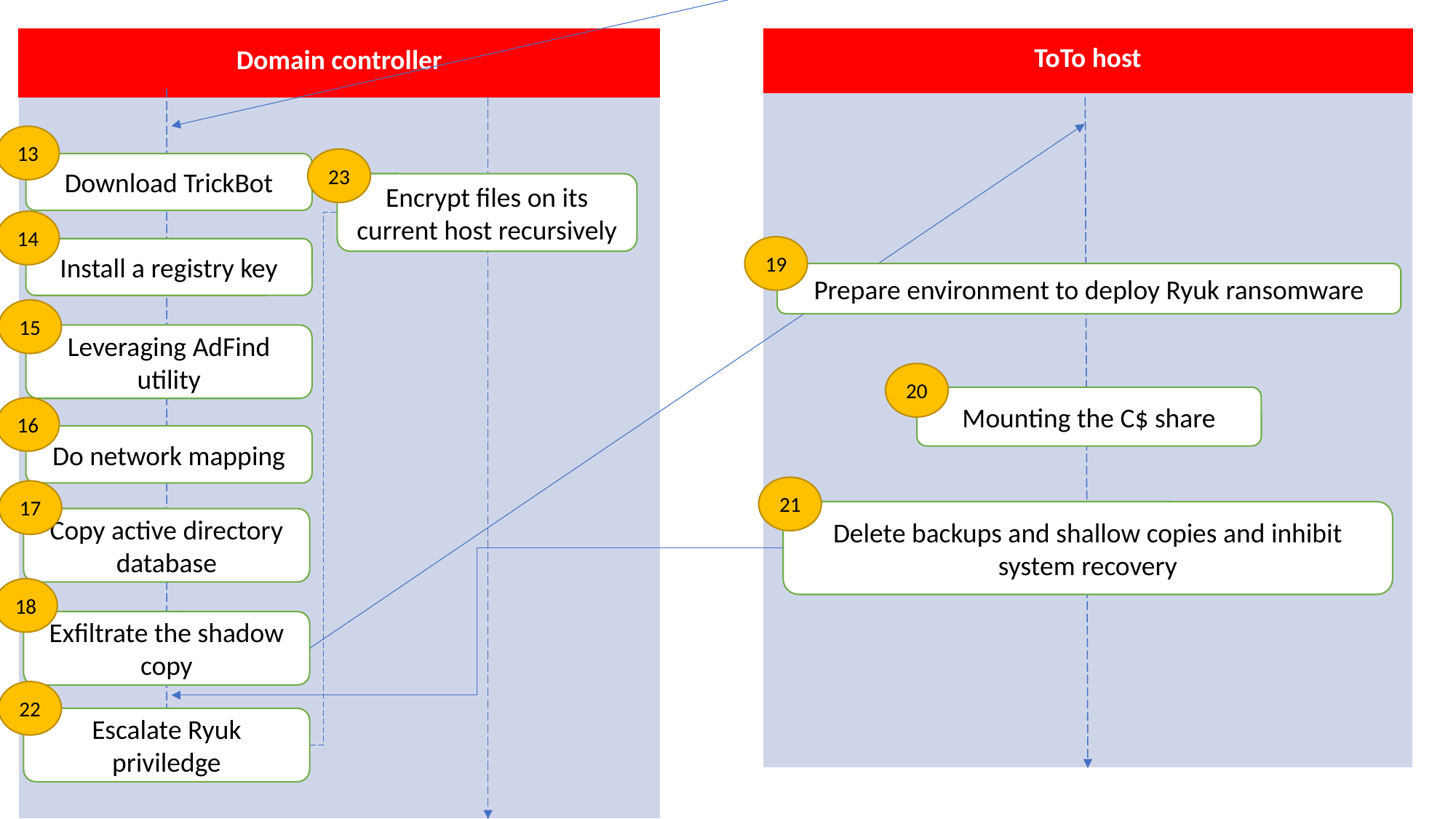

| Domain controller |
| --- |
|  |
| ToTo host |
| --- |
|  |
13
23
Download TrickBot
Encrypt files on its current host recursively
14
19
Install a registry key
Prepare environment to deploy Ryuk ransomware
15
Leveraging AdFind utility
20
Mounting the C$ share
16
Do network mapping
21
17
Delete backups and shallow copies and inhibit system recovery
Copy active directory database
18
Exfiltrate the shadow copy
22
Escalate Ryuk priviledge